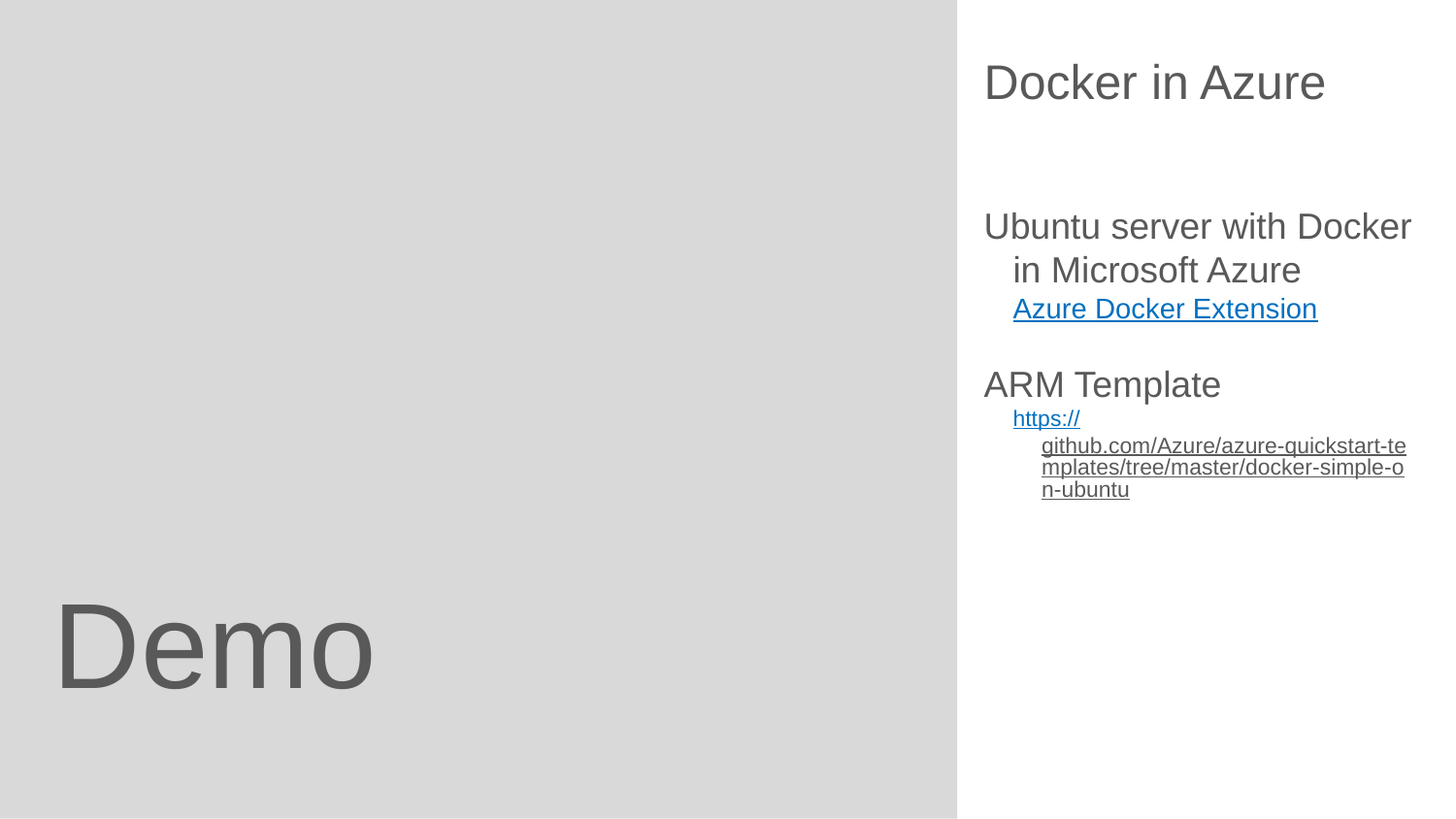

Docker in Azure

Ubuntu server with Docker in Microsoft Azure
Azure Docker Extension
ARM Template
https://github.com/Azure/azure-quickstart-templates/tree/master/docker-simple-on-ubuntu